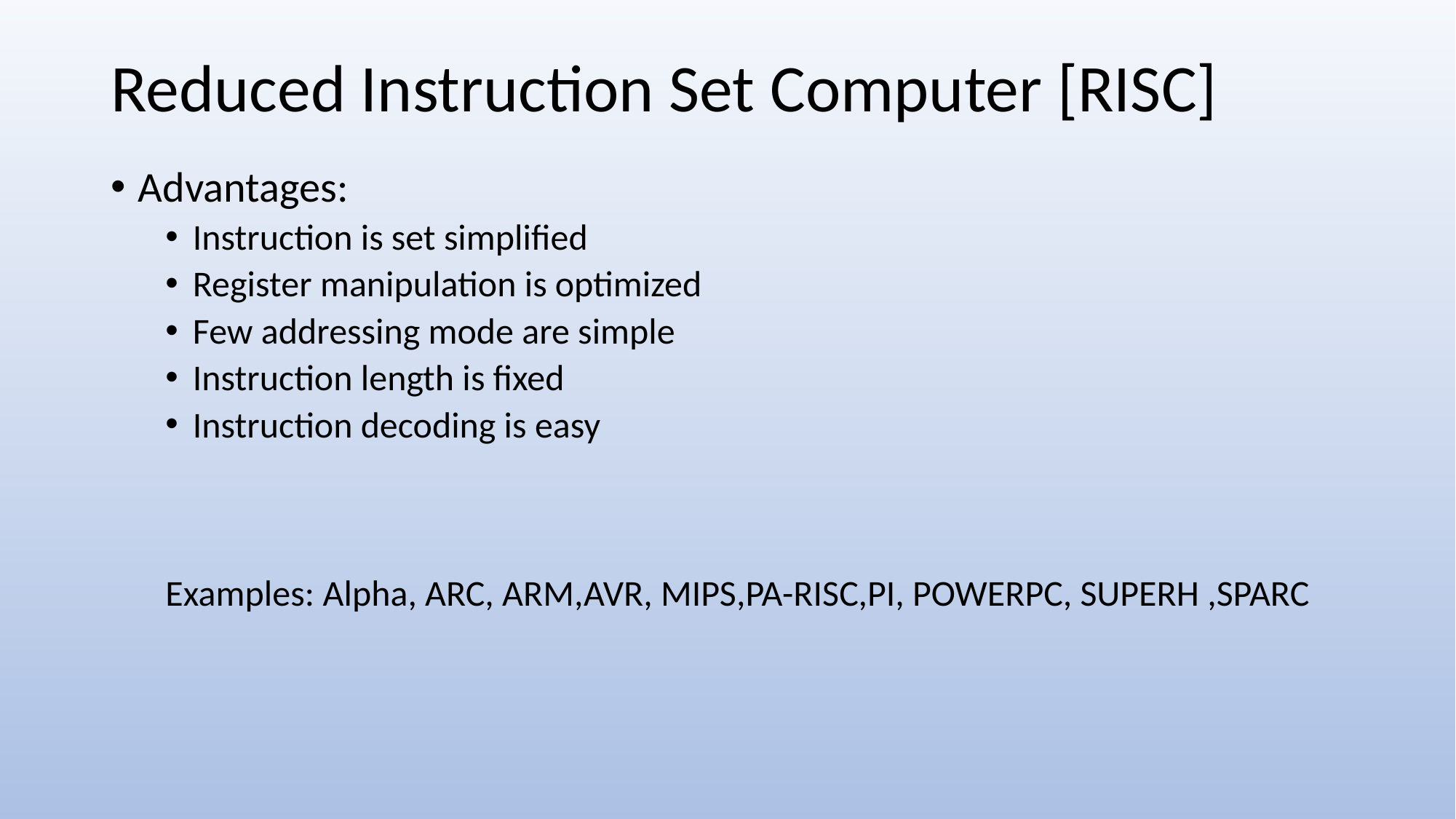

# Reduced Instruction Set Computer [RISC]
Advantages:
Instruction is set simplified
Register manipulation is optimized
Few addressing mode are simple
Instruction length is fixed
Instruction decoding is easy

Examples: Alpha, ARC, ARM,AVR, MIPS,PA-RISC,PI, POWERPC, SUPERH ,SPARC